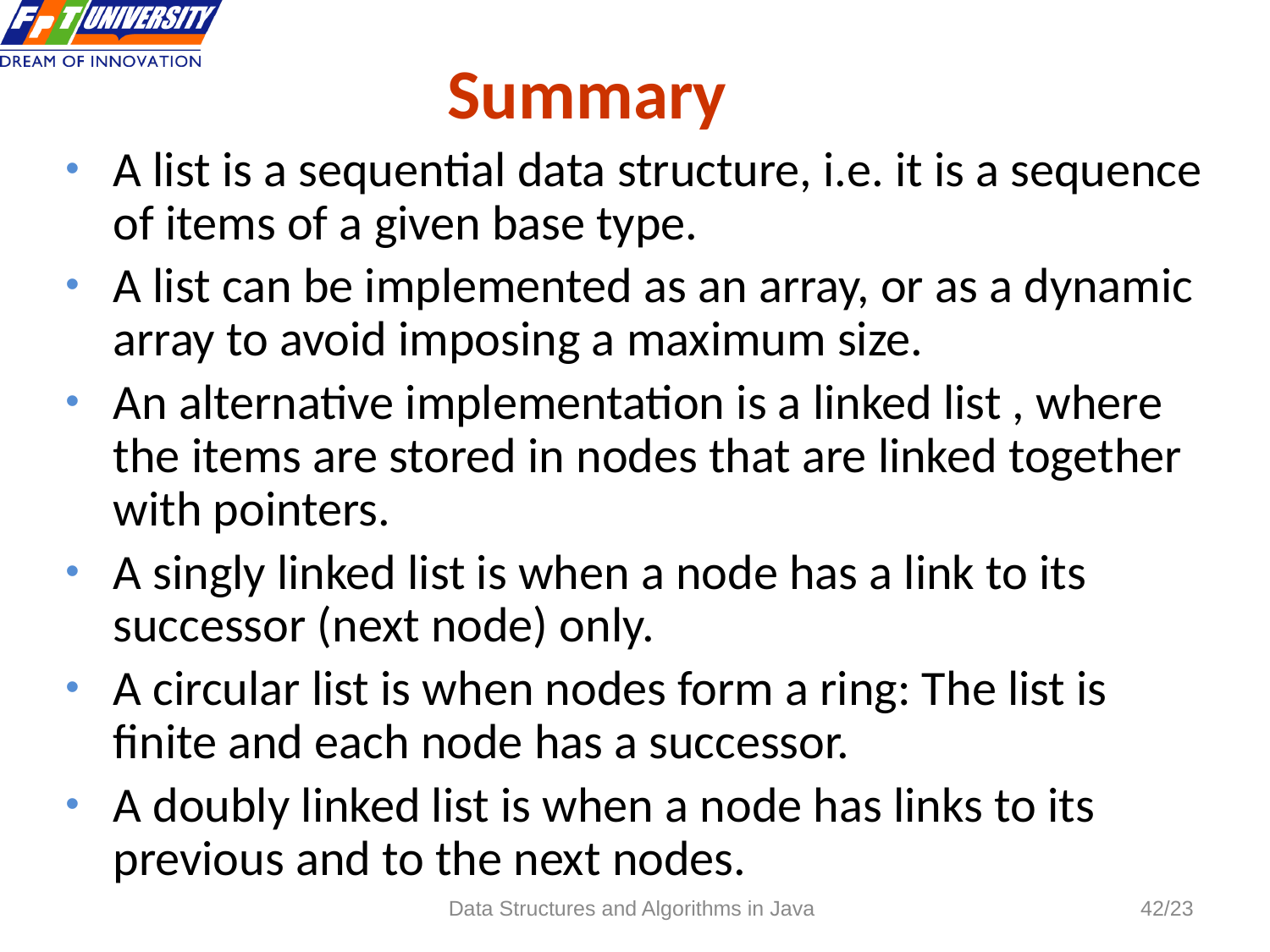

# Summary
A list is a sequential data structure, i.e. it is a sequence of items of a given base type.
A list can be implemented as an array, or as a dynamic array to avoid imposing a maximum size.
An alternative implementation is a linked list , where the items are stored in nodes that are linked together with pointers.
A singly linked list is when a node has a link to its successor (next node) only.
A circular list is when nodes form a ring: The list is finite and each node has a successor.
A doubly linked list is when a node has links to its previous and to the next nodes.
Data Structures and Algorithms in Java
42/23